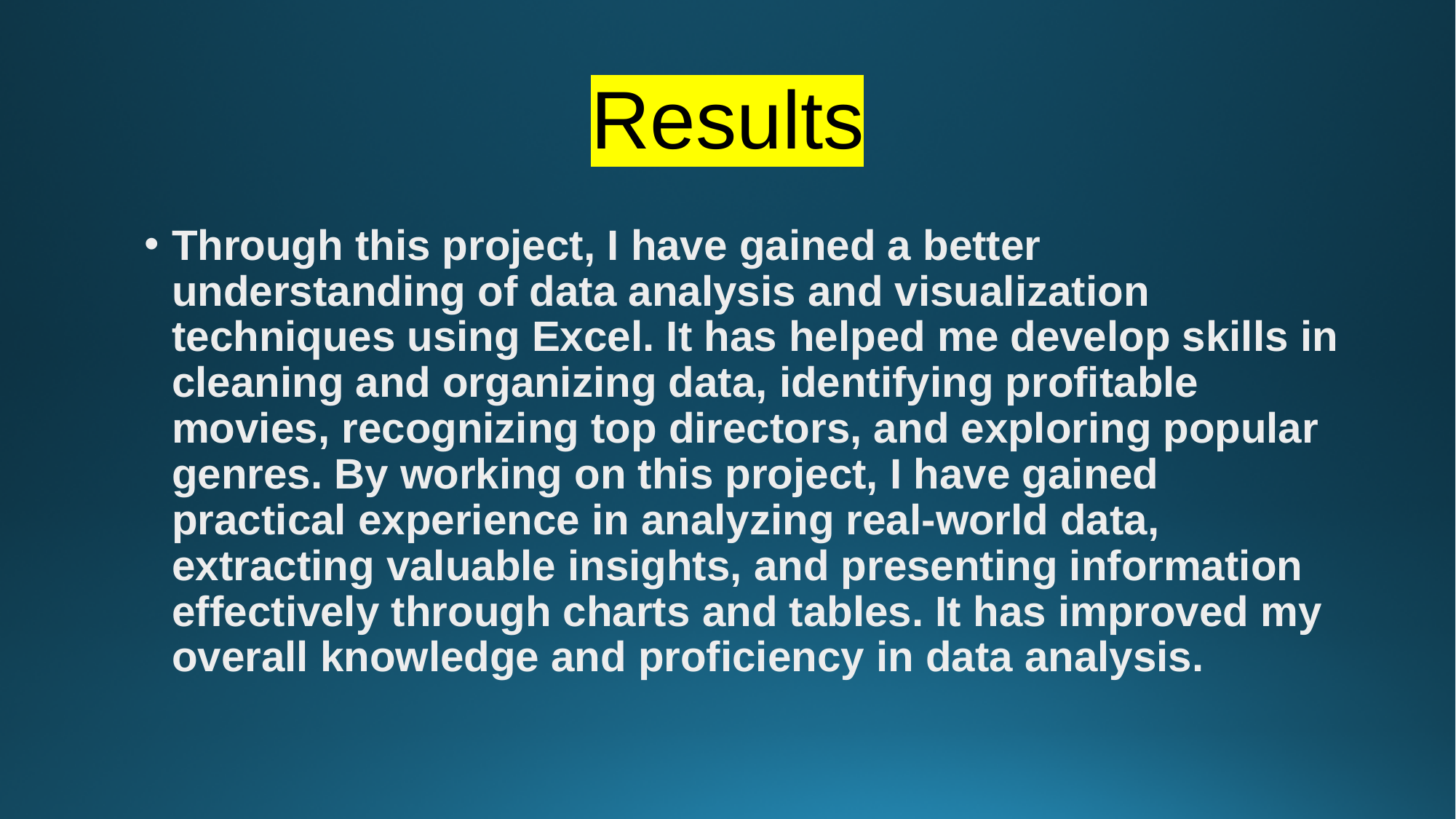

# Results
Through this project, I have gained a better understanding of data analysis and visualization techniques using Excel. It has helped me develop skills in cleaning and organizing data, identifying profitable movies, recognizing top directors, and exploring popular genres. By working on this project, I have gained practical experience in analyzing real-world data, extracting valuable insights, and presenting information effectively through charts and tables. It has improved my overall knowledge and proficiency in data analysis.